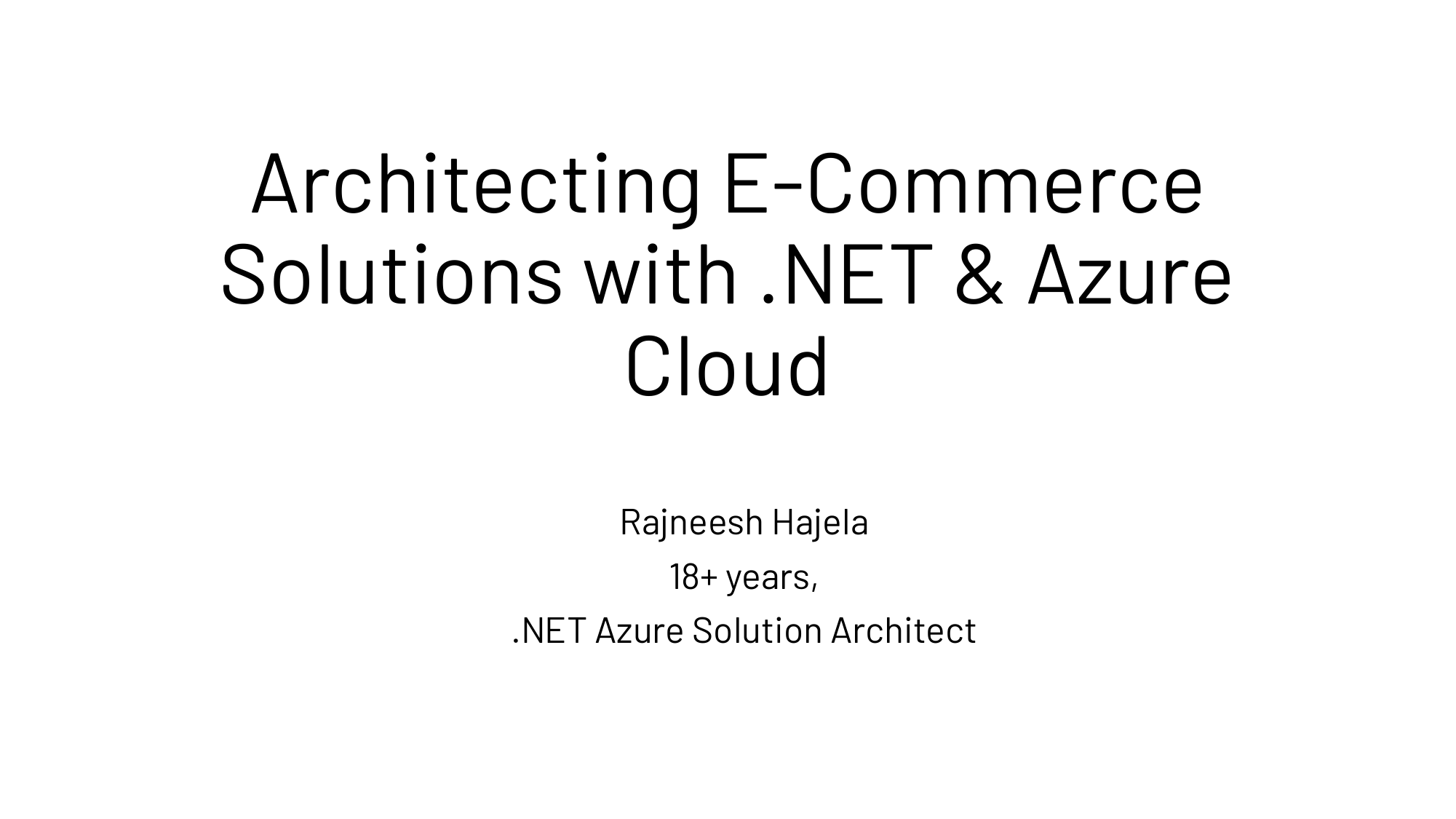

# Architecting E-Commerce Solutions with .NET & Azure Cloud
Rajneesh Hajela
18+ years,
.NET Azure Solution Architect